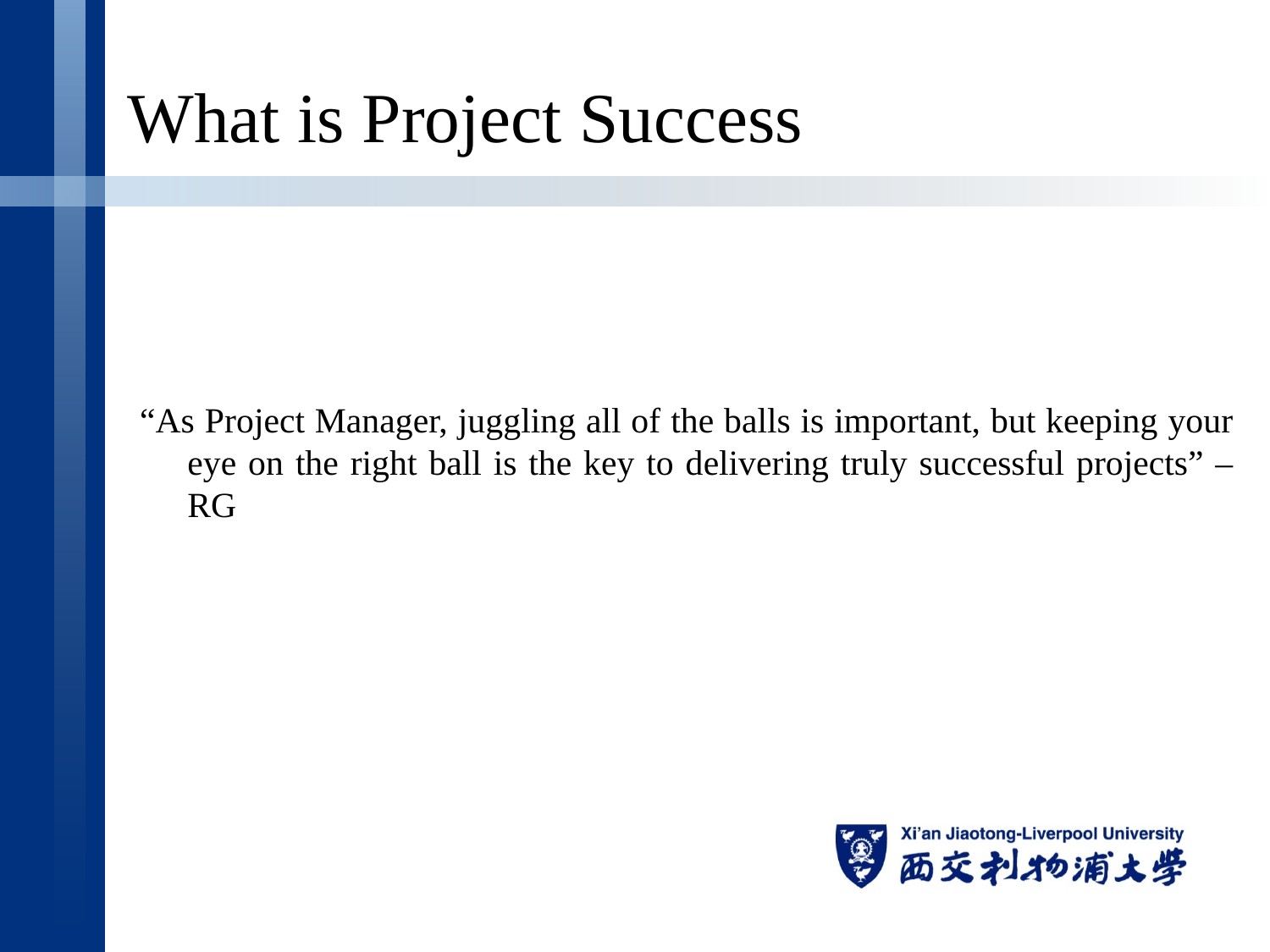

# What is Project Success
“As Project Manager, juggling all of the balls is important, but keeping your eye on the right ball is the key to delivering truly successful projects” – RG